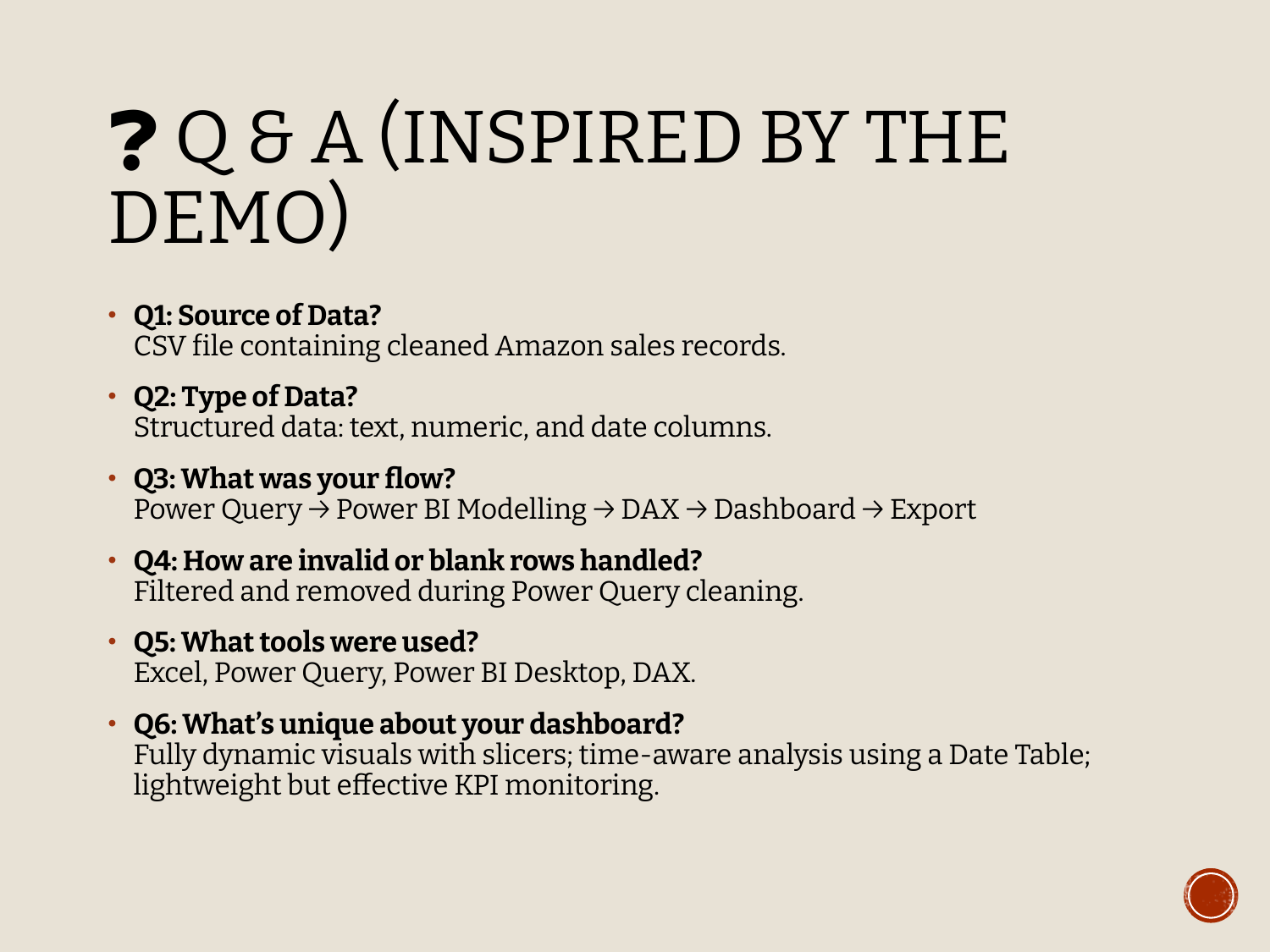

# ❓ Q & A (Inspired by the Demo)
Q1: Source of Data?
CSV file containing cleaned Amazon sales records.
Q2: Type of Data?
Structured data: text, numeric, and date columns.
Q3: What was your flow?
Power Query → Power BI Modelling → DAX → Dashboard → Export
Q4: How are invalid or blank rows handled?
Filtered and removed during Power Query cleaning.
Q5: What tools were used?
Excel, Power Query, Power BI Desktop, DAX.
Q6: What’s unique about your dashboard?
Fully dynamic visuals with slicers; time-aware analysis using a Date Table; lightweight but effective KPI monitoring.